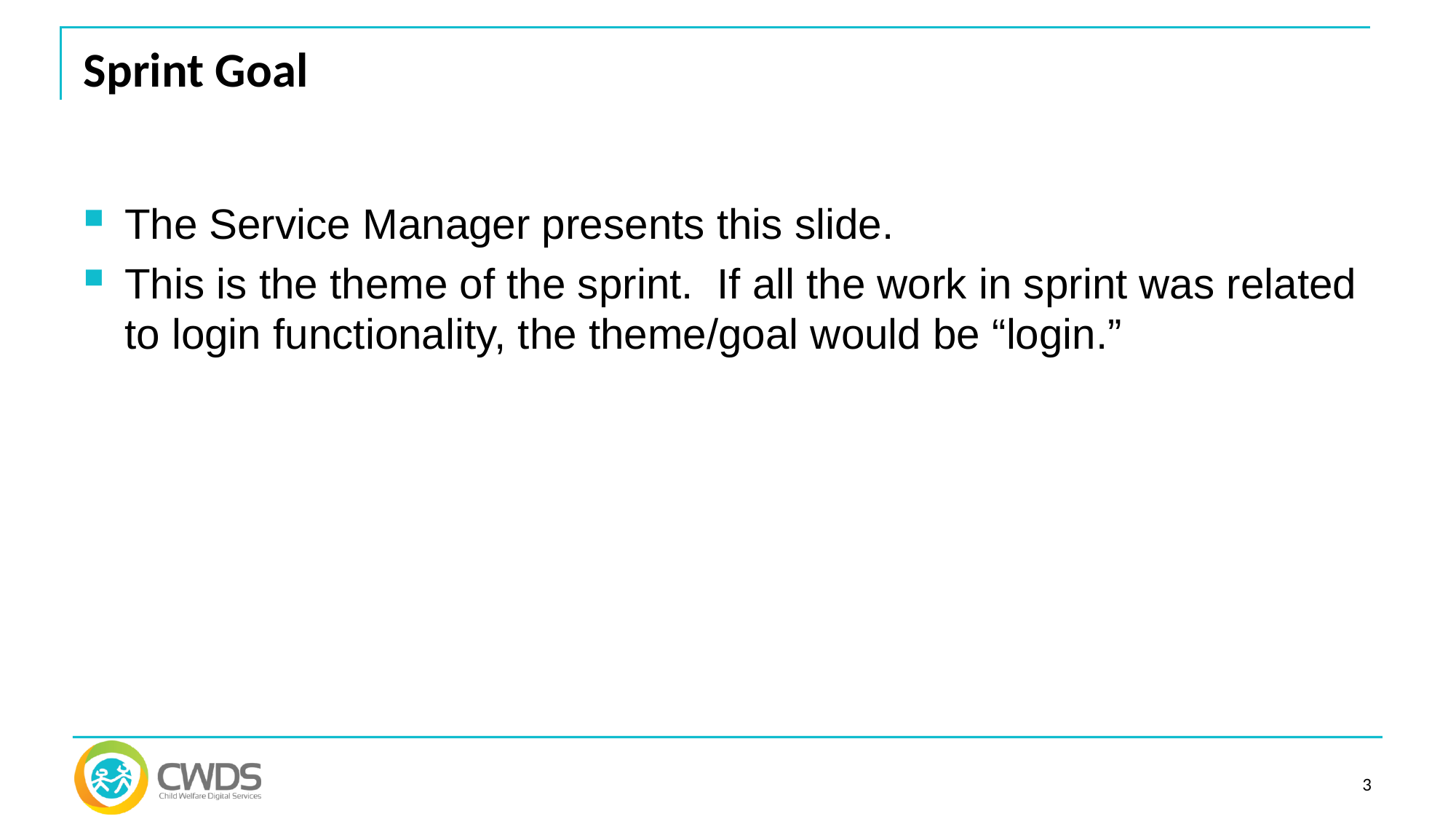

# Sprint Goal
The Service Manager presents this slide.
This is the theme of the sprint.  If all the work in sprint was related to login functionality, the theme/goal would be “login.”

3